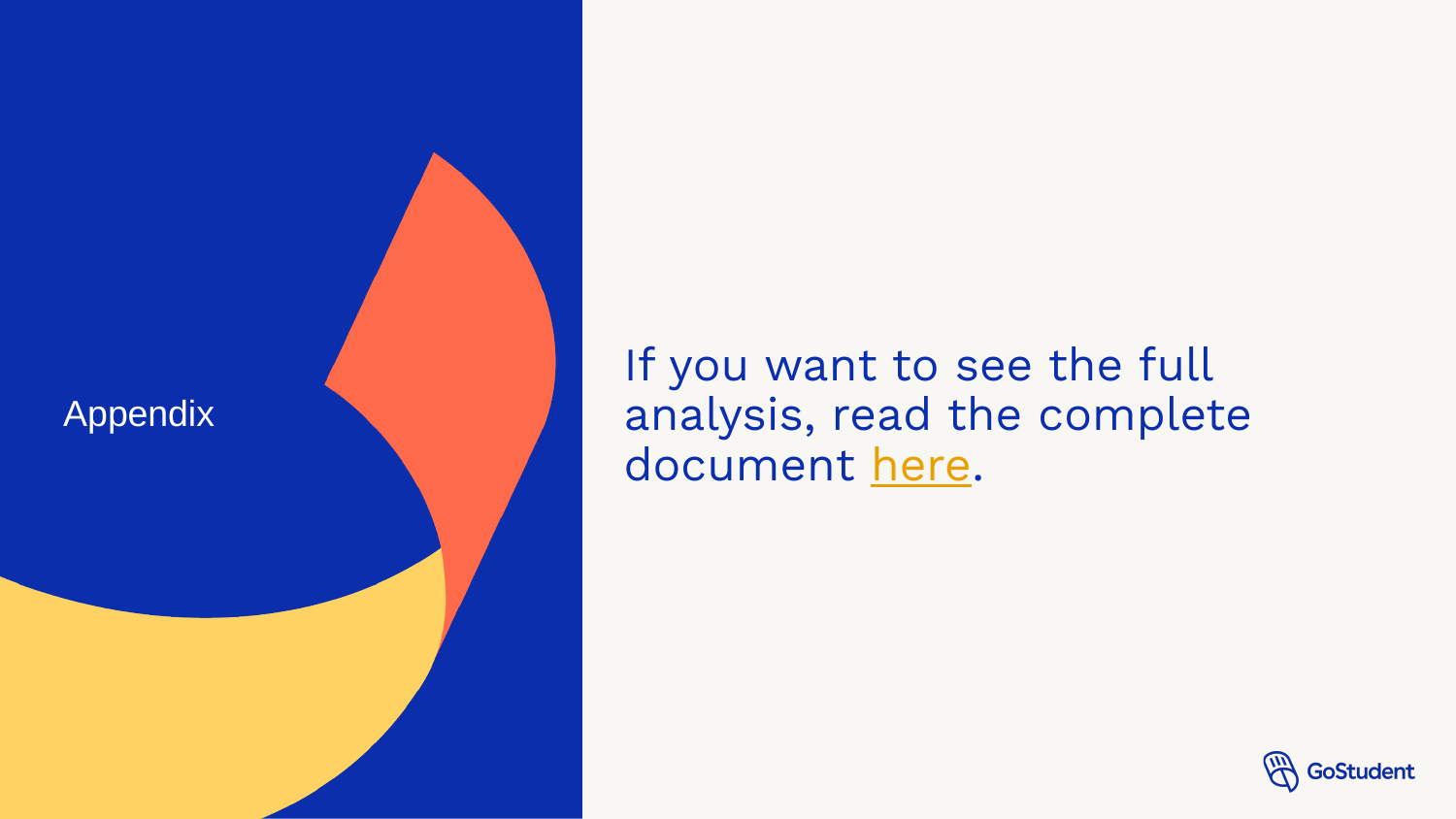

If you want to see the full analysis, read the complete document here.
# Appendix